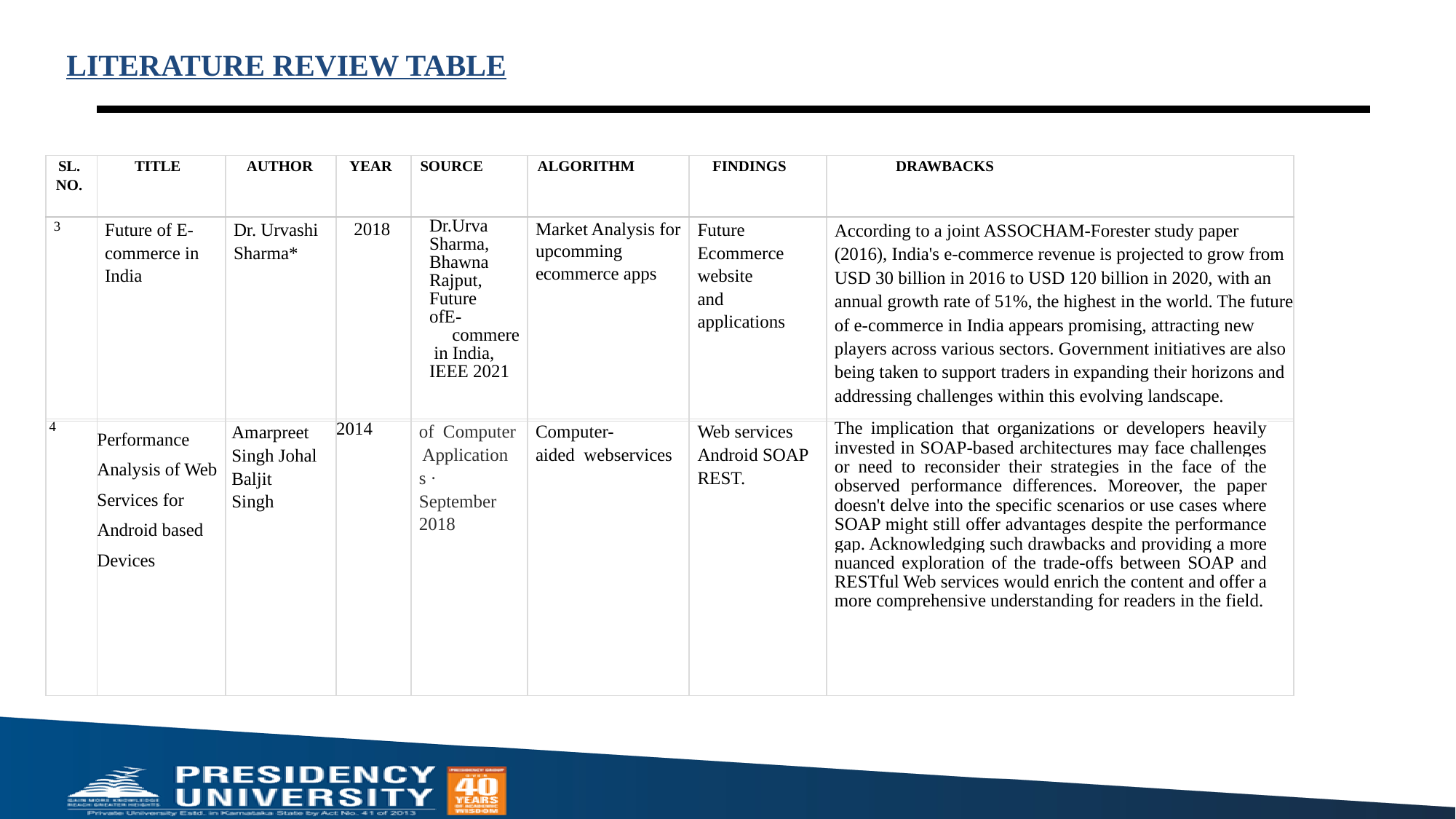

LITERATURE REVIEW TABLE
| SL. NO. | TITLE | AUTHOR | YEAR | SOURCE | ALGORITHM | FINDINGS | DRAWBACKS |
| --- | --- | --- | --- | --- | --- | --- | --- |
| 3 | Future of E-commerce in India | Dr. Urvashi Sharma\* | 2018 | Dr.Urva Sharma, Bhawna Rajput, Future ofE-commere in India, IEEE 2021 | Market Analysis for upcomming ecommerce apps | Future Ecommerce website and applications | According to a joint ASSOCHAM-Forester study paper (2016), India's e-commerce revenue is projected to grow from USD 30 billion in 2016 to USD 120 billion in 2020, with an annual growth rate of 51%, the highest in the world. The future of e-commerce in India appears promising, attracting new players across various sectors. Government initiatives are also being taken to support traders in expanding their horizons and addressing challenges within this evolving landscape. |
| 4 | Performance Analysis of Web Services for Android based Devices | Amarpreet Singh Johal Baljit Singh | 2014 | of Computer Application s · September 2018 | Computer- aided webservices | Web services Android SOAP REST. | The implication that organizations or developers heavily invested in SOAP-based architectures may face challenges or need to reconsider their strategies in the face of the observed performance differences. Moreover, the paper doesn't delve into the specific scenarios or use cases where SOAP might still offer advantages despite the performance gap. Acknowledging such drawbacks and providing a more nuanced exploration of the trade-offs between SOAP and RESTful Web services would enrich the content and offer a more comprehensive understanding for readers in the field. |
| --- | --- | --- | --- | --- | --- | --- | --- |
7
6